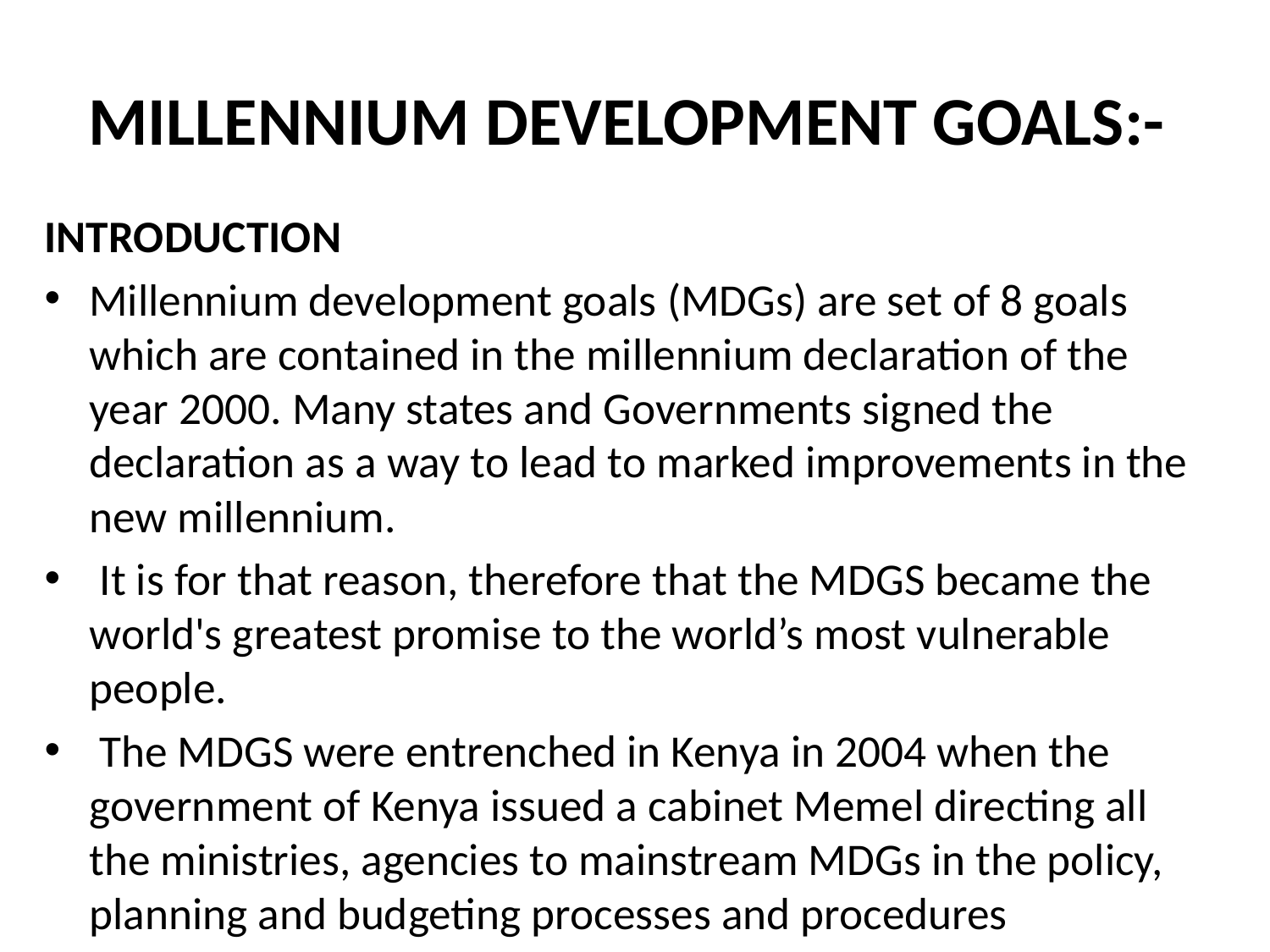

# MILLENNIUM DEVELOPMENT GOALS:-
INTRODUCTION
Millennium development goals (MDGs) are set of 8 goals which are contained in the millennium declaration of the year 2000. Many states and Governments signed the declaration as a way to lead to marked improvements in the new millennium.
 It is for that reason, therefore that the MDGS became the world's greatest promise to the world’s most vulnerable people.
 The MDGS were entrenched in Kenya in 2004 when the government of Kenya issued a cabinet Memel directing all the ministries, agencies to mainstream MDGs in the policy, planning and budgeting processes and procedures